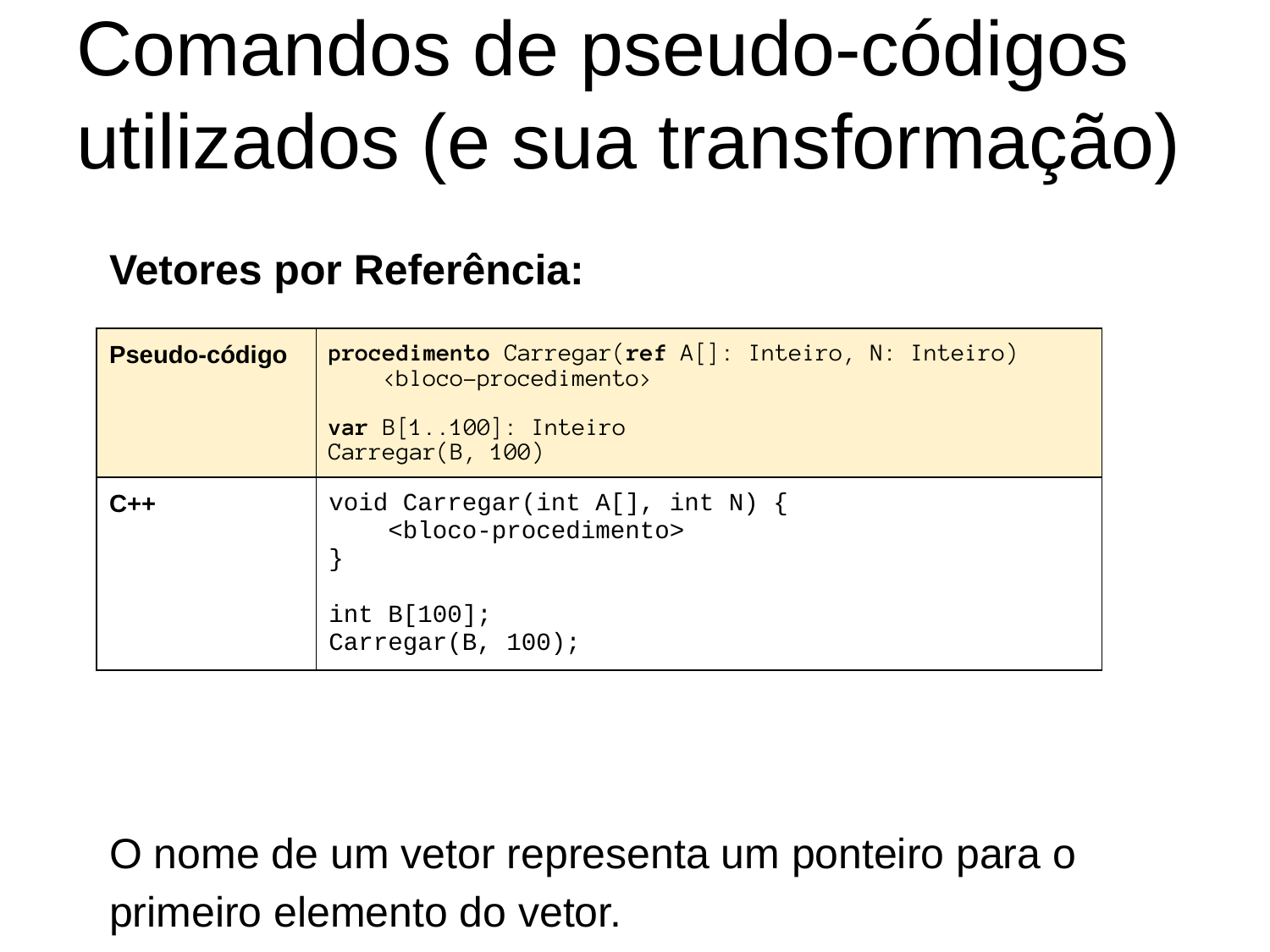

# Comandos de pseudo-códigos utilizados (e sua transformação)
Vetores por Referência:

O nome de um vetor representa um ponteiro para o primeiro elemento do vetor.

| Pseudo-código | procedimento Carregar(ref A[]: Inteiro, N: Inteiro) <bloco-procedimento> var B[1..100]: Inteiro Carregar(B, 100) |
| --- | --- |
| C++ | void Carregar(int A[], int N) { <bloco-procedimento> } int B[100]; Carregar(B, 100); |